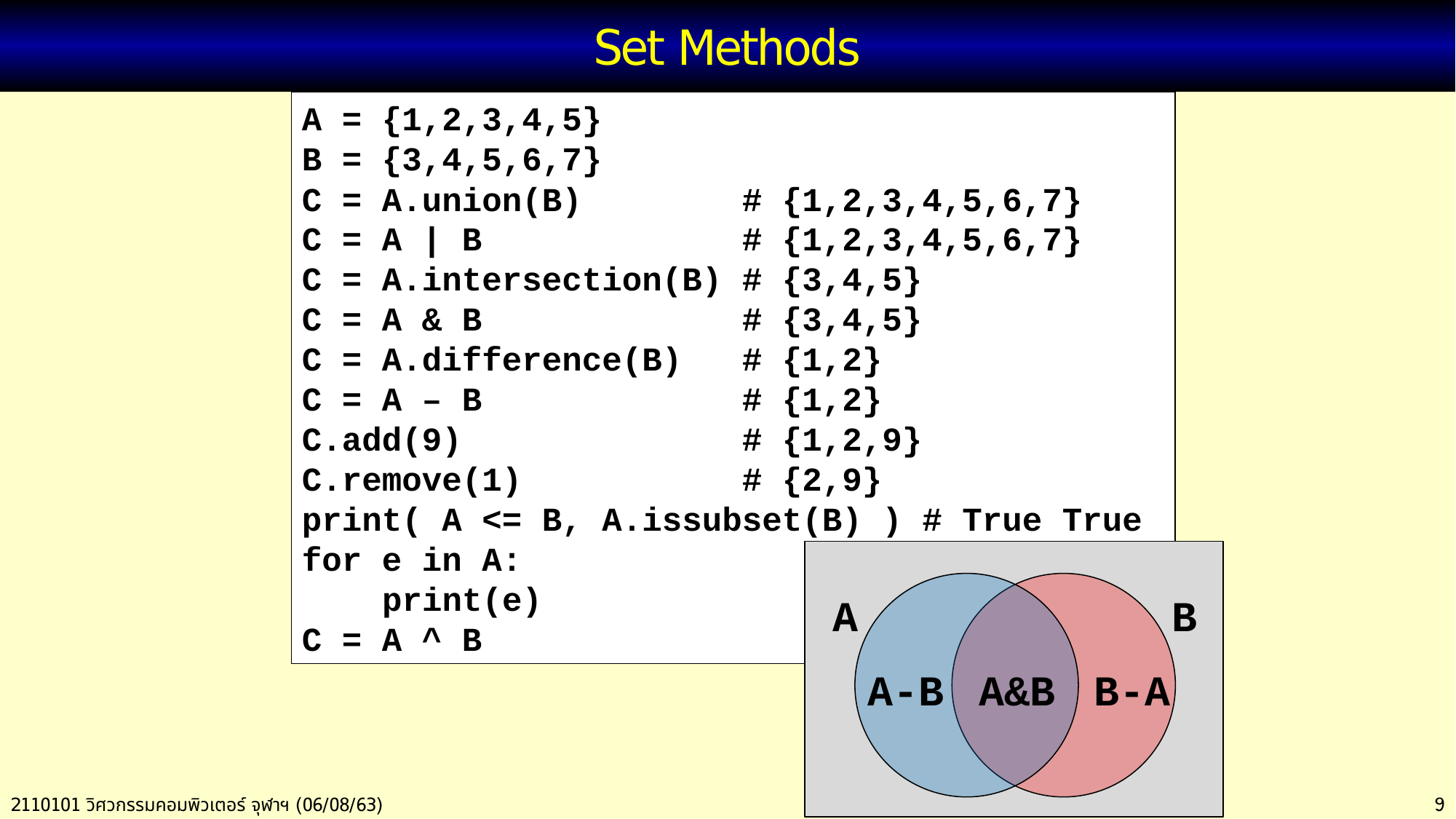

# Set Methods
A = {1,2,3,4,5}
B = {3,4,5,6,7}
C = A.union(B)        # {1,2,3,4,5,6,7}
C = A | B             # {1,2,3,4,5,6,7}
C = A.intersection(B) # {3,4,5}
C = A & B             # {3,4,5}
C = A.difference(B)   # {1,2}
C = A – B             # {1,2}
C.add(9)              # {1,2,9}
C.remove(1)           # {2,9}
print( A <= B, A.issubset(B) ) # True True
for e in A:
    print(e)
C = A ^ B

A
B
A-B
A&B
B-A